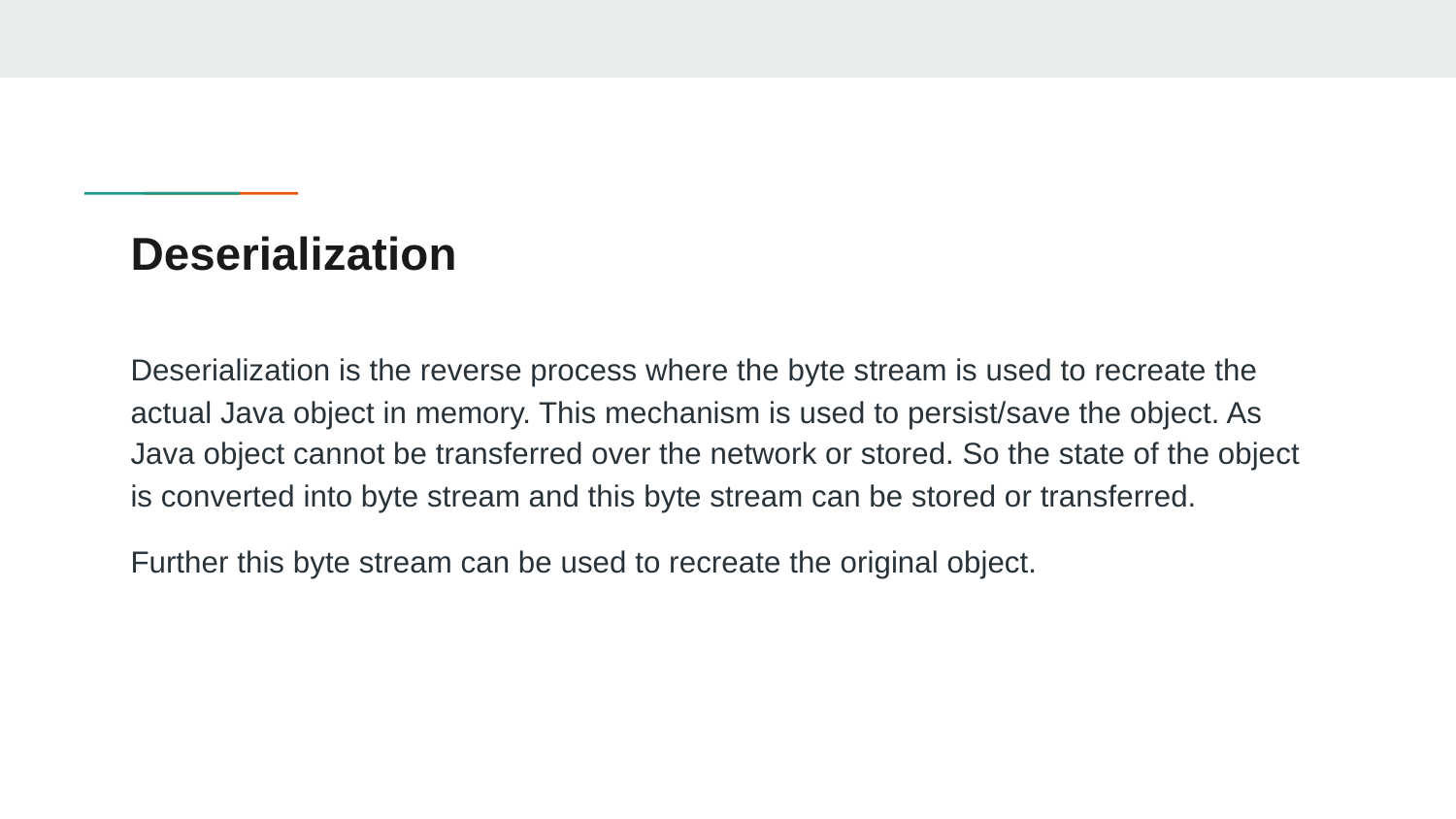

# Deserialization
Deserialization is the reverse process where the byte stream is used to recreate the actual Java object in memory. This mechanism is used to persist/save the object. As Java object cannot be transferred over the network or stored. So the state of the object is converted into byte stream and this byte stream can be stored or transferred.
Further this byte stream can be used to recreate the original object.